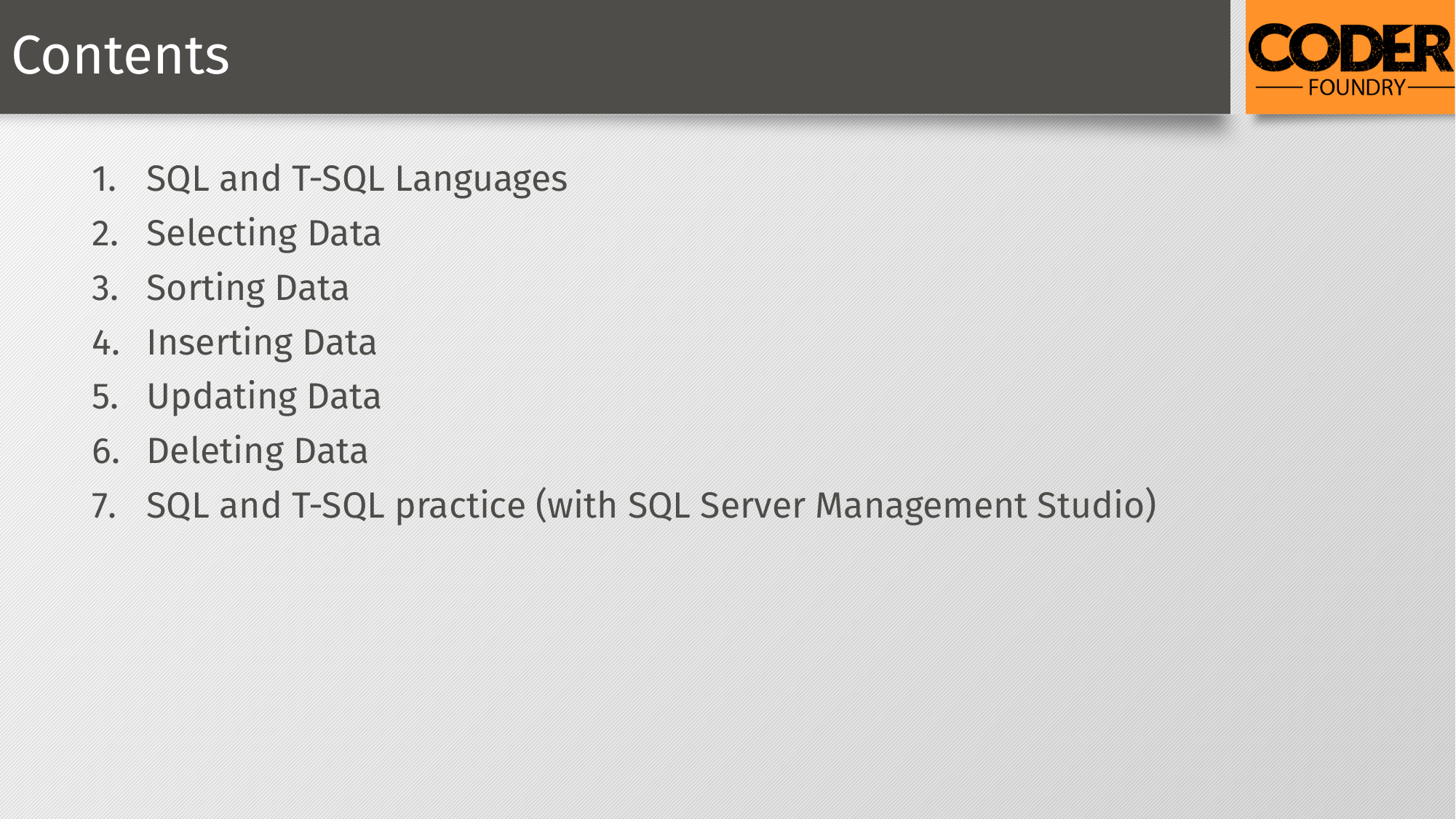

# Contents
SQL and T-SQL Languages
Selecting Data
Sorting Data
Inserting Data
Updating Data
Deleting Data
SQL and T-SQL practice (with SQL Server Management Studio)